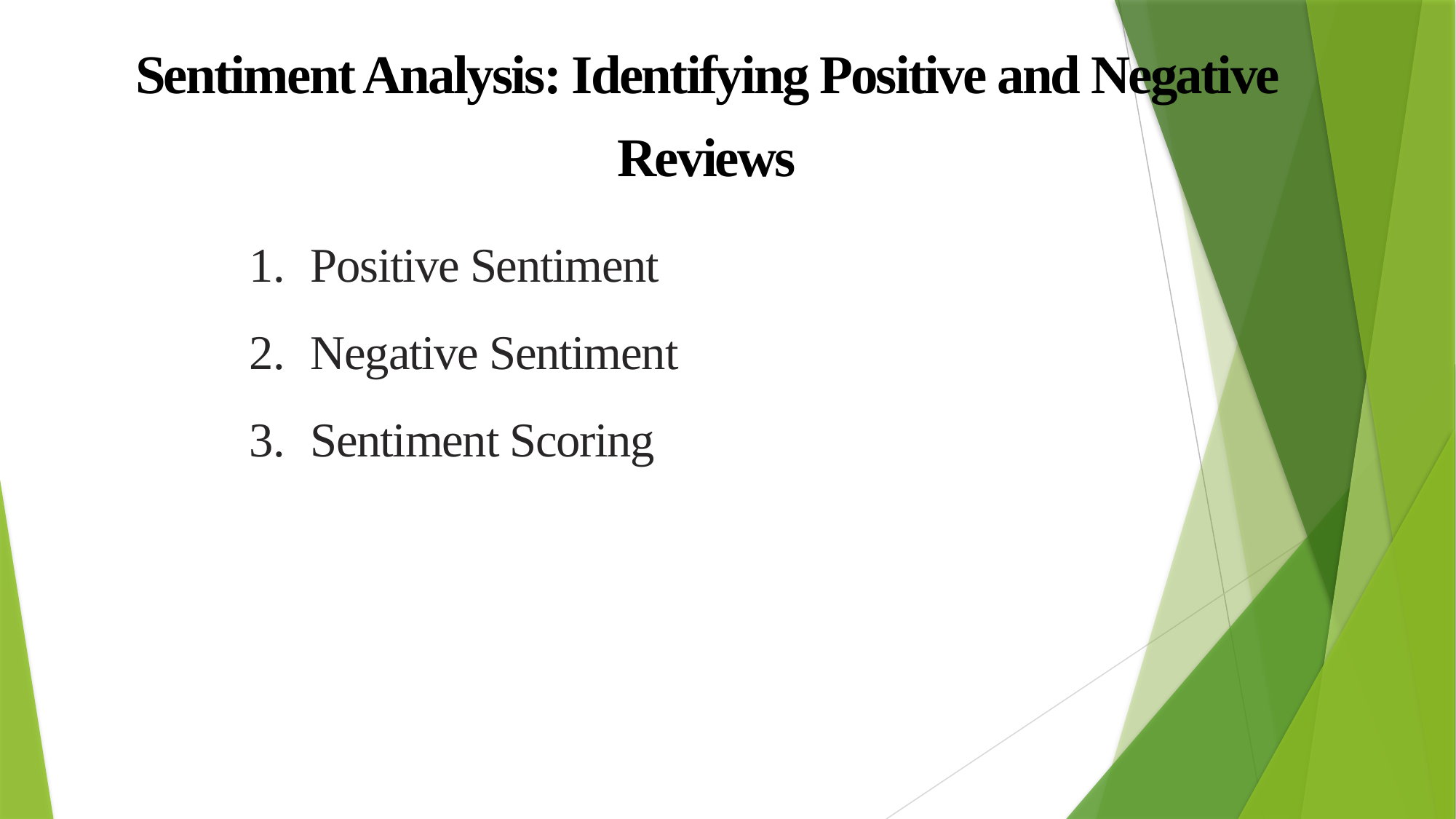

Sentiment Analysis: Identifying Positive and Negative Reviews

Positive Sentiment
Negative Sentiment
Sentiment Scoring